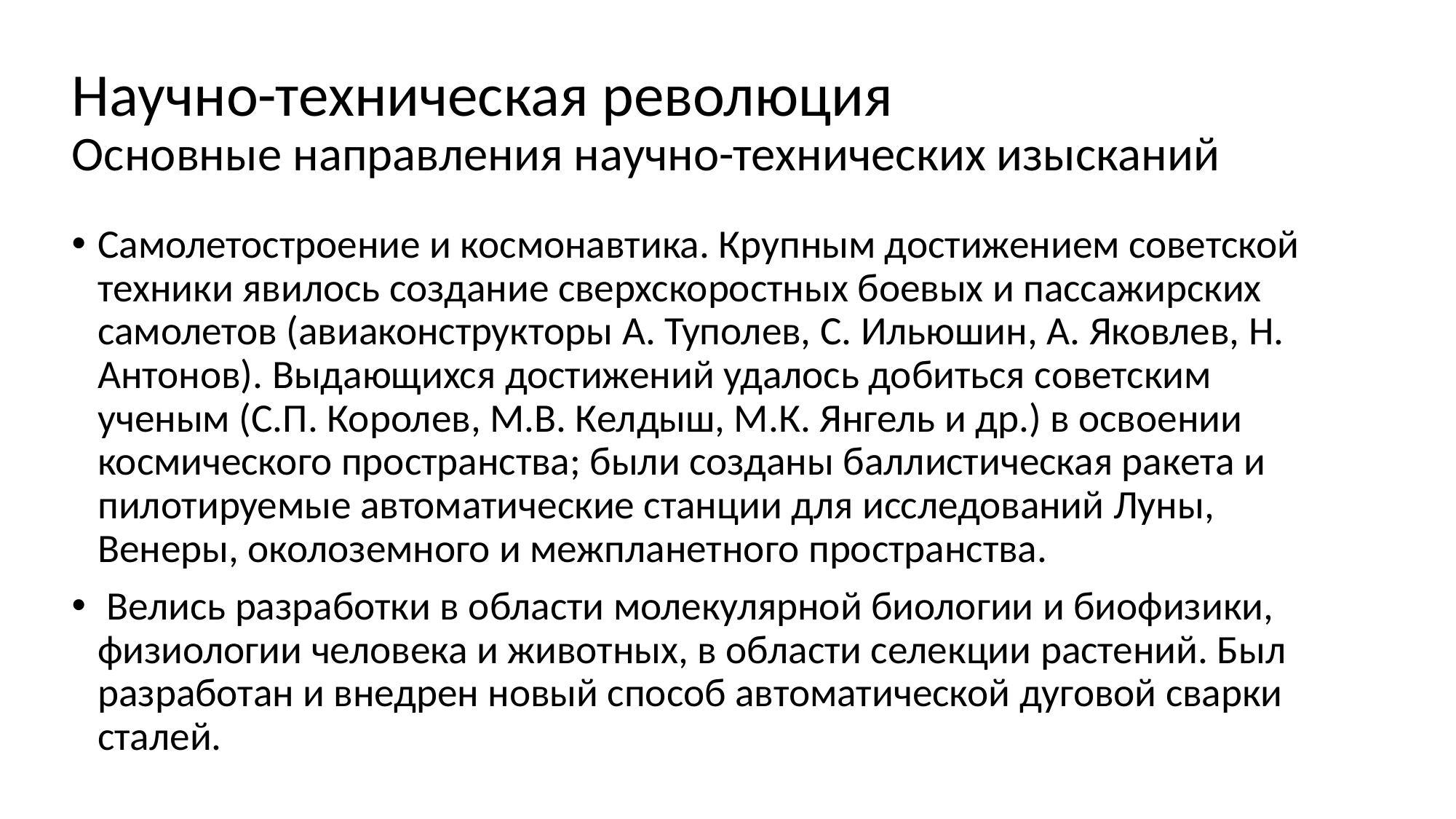

# Научно-техническая революция Основные направления научно-технических изысканий
Самолетостроение и космонавтика. Крупным достижением советской техники явилось создание сверхскоростных боевых и пассажирских самолетов (авиаконструкторы А. Туполев, С. Ильюшин, А. Яковлев, Н. Антонов). Выдающихся достижений удалось добиться советским ученым (С.П. Королев, М.В. Келдыш, М.К. Янгель и др.) в освоении космического пространства; были созданы баллистическая ракета и пилотируемые автоматические станции для исследований Луны, Венеры, околоземного и межпланетного пространства.
 Велись разработки в области молекулярной биологии и биофизики, физиологии человека и животных, в области селекции растений. Был разработан и внедрен новый способ автоматической дуговой сварки сталей.